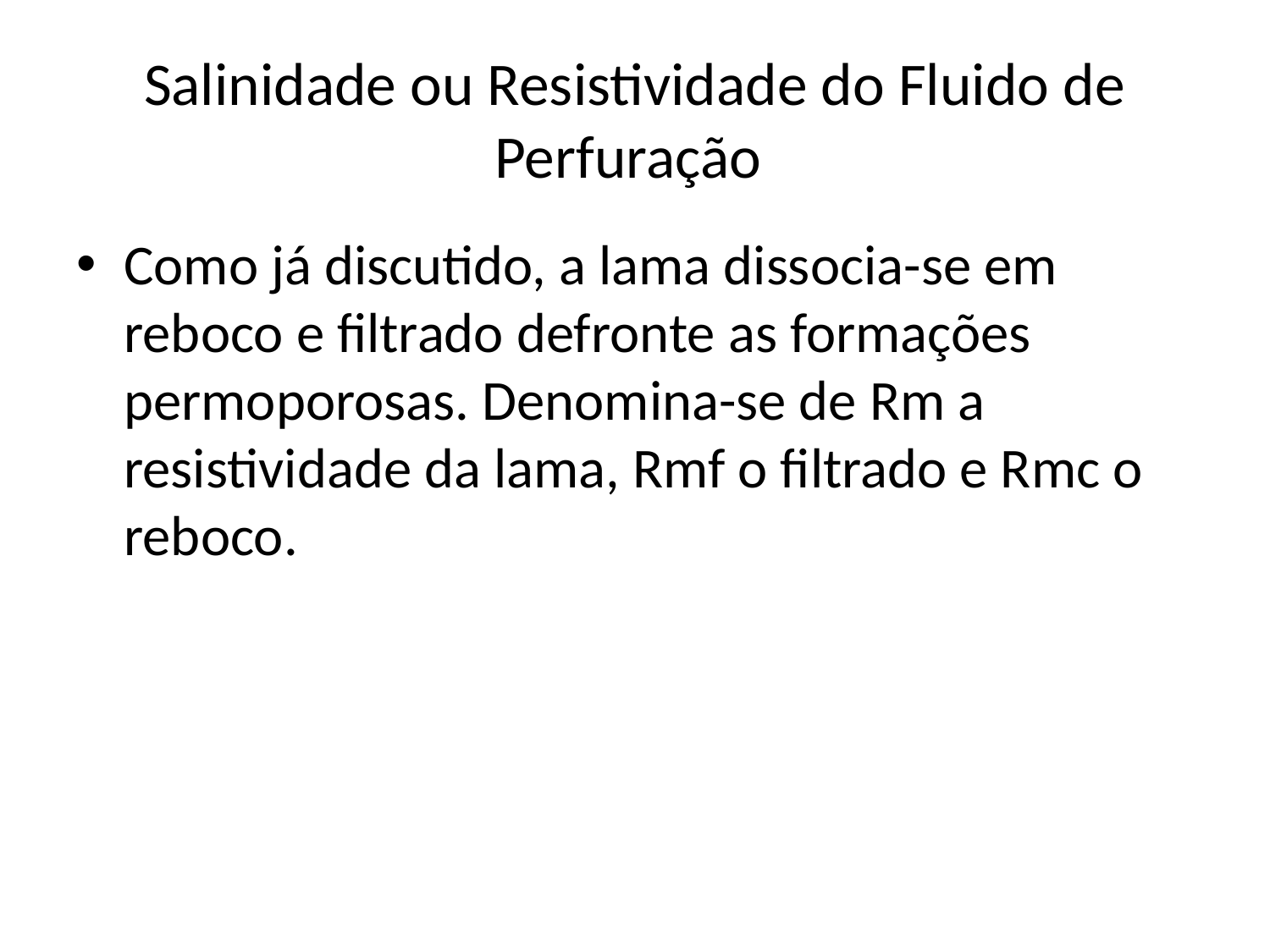

# Salinidade ou Resistividade do Fluido de Perfuração
Como já discutido, a lama dissocia-se em reboco e filtrado defronte as formações permoporosas. Denomina-se de Rm a resistividade da lama, Rmf o filtrado e Rmc o reboco.